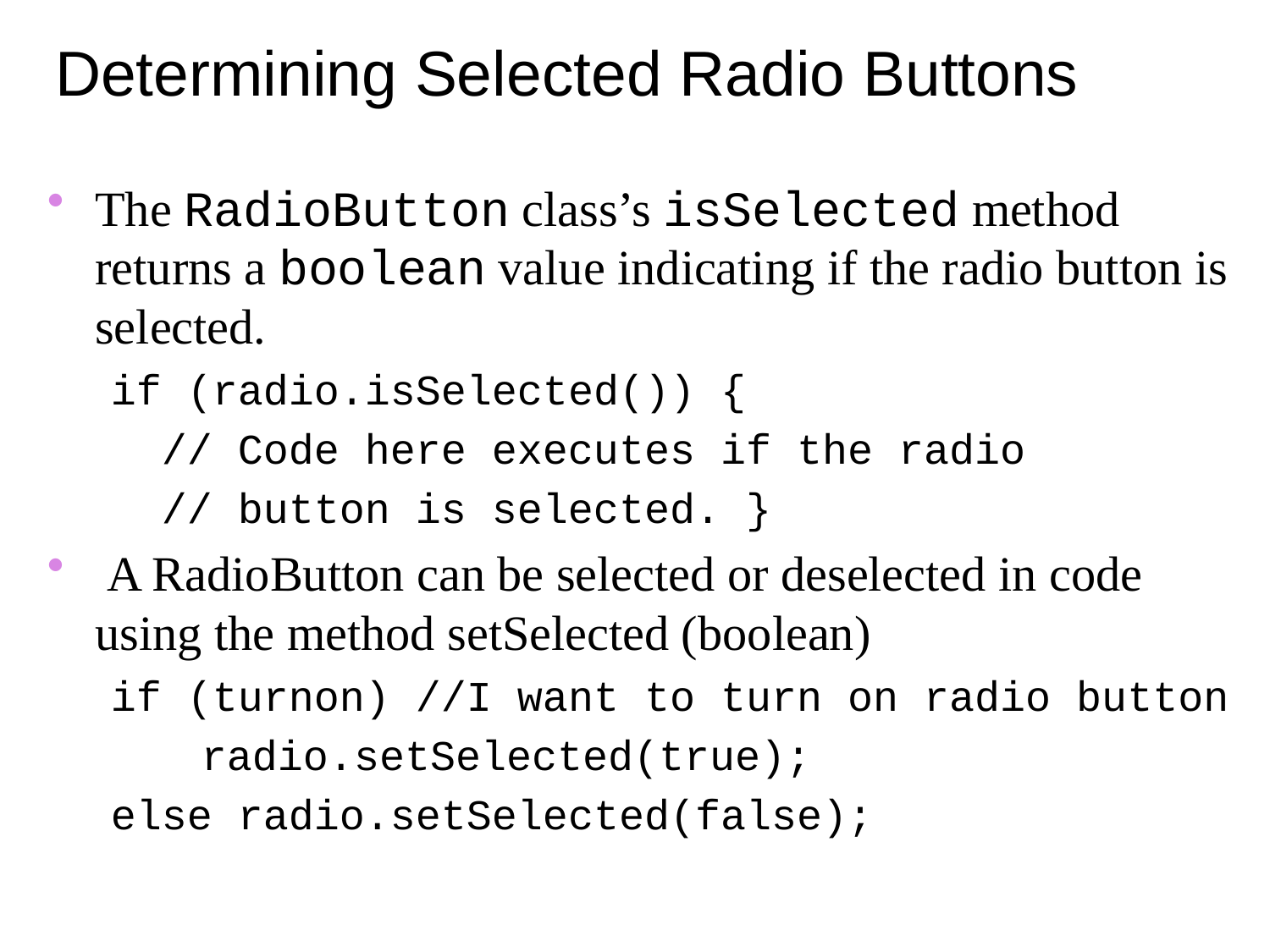

Determining Selected Radio Buttons
The RadioButton class’s isSelected method returns a boolean value indicating if the radio button is selected.
if (radio.isSelected()) {
  // Code here executes if the radio
  // button is selected. }
 A RadioButton can be selected or deselected in code using the method setSelected (boolean)
if (turnon) //I want to turn on radio button
	  radio.setSelected(true);
else radio.setSelected(false);